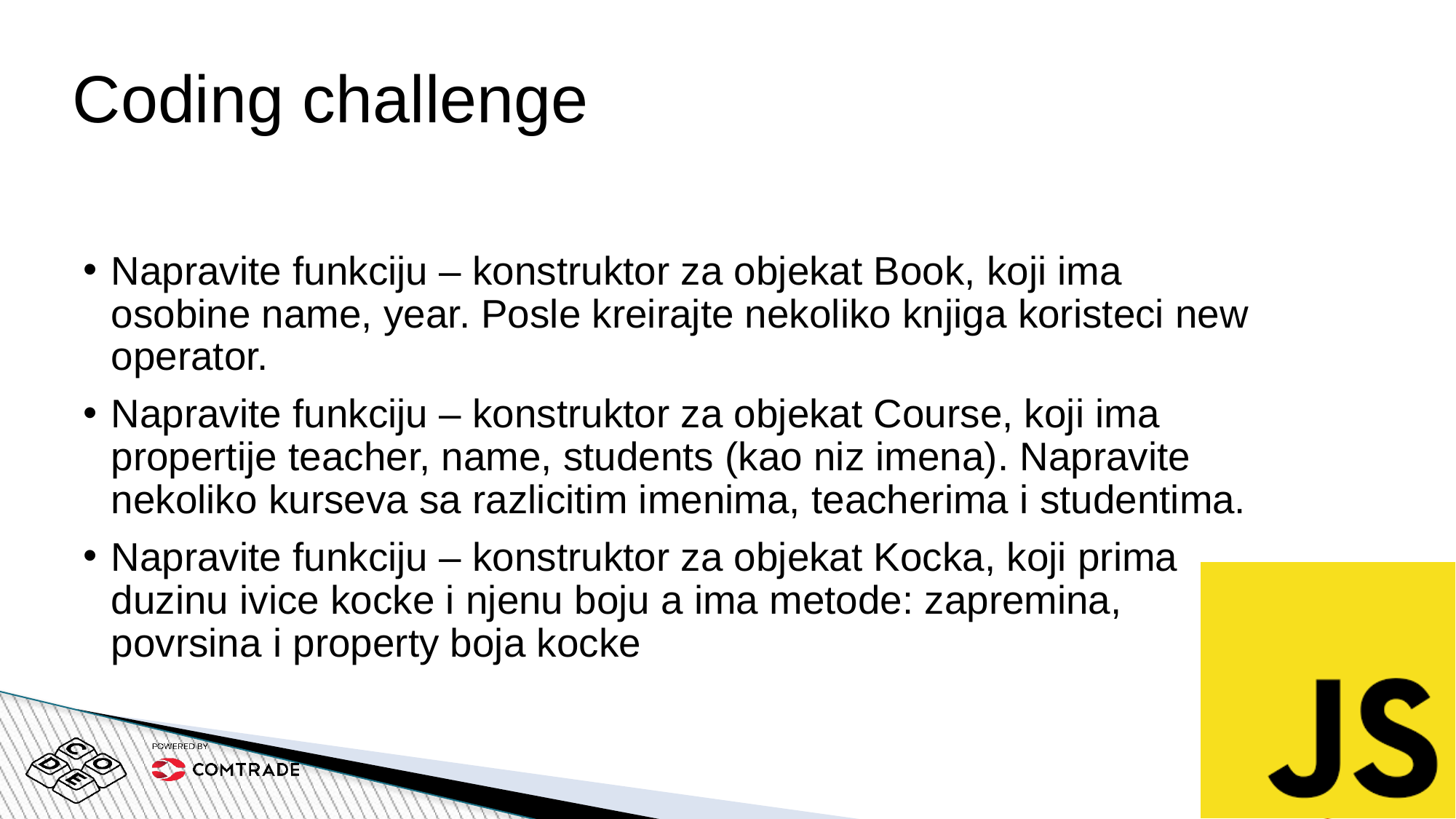

# Coding challenge
Napravite funkciju – konstruktor za objekat Book, koji ima osobine name, year. Posle kreirajte nekoliko knjiga koristeci new operator.
Napravite funkciju – konstruktor za objekat Course, koji ima propertije teacher, name, students (kao niz imena). Napravite nekoliko kurseva sa razlicitim imenima, teacherima i studentima.
Napravite funkciju – konstruktor za objekat Kocka, koji prima duzinu ivice kocke i njenu boju a ima metode: zapremina, povrsina i property boja kocke